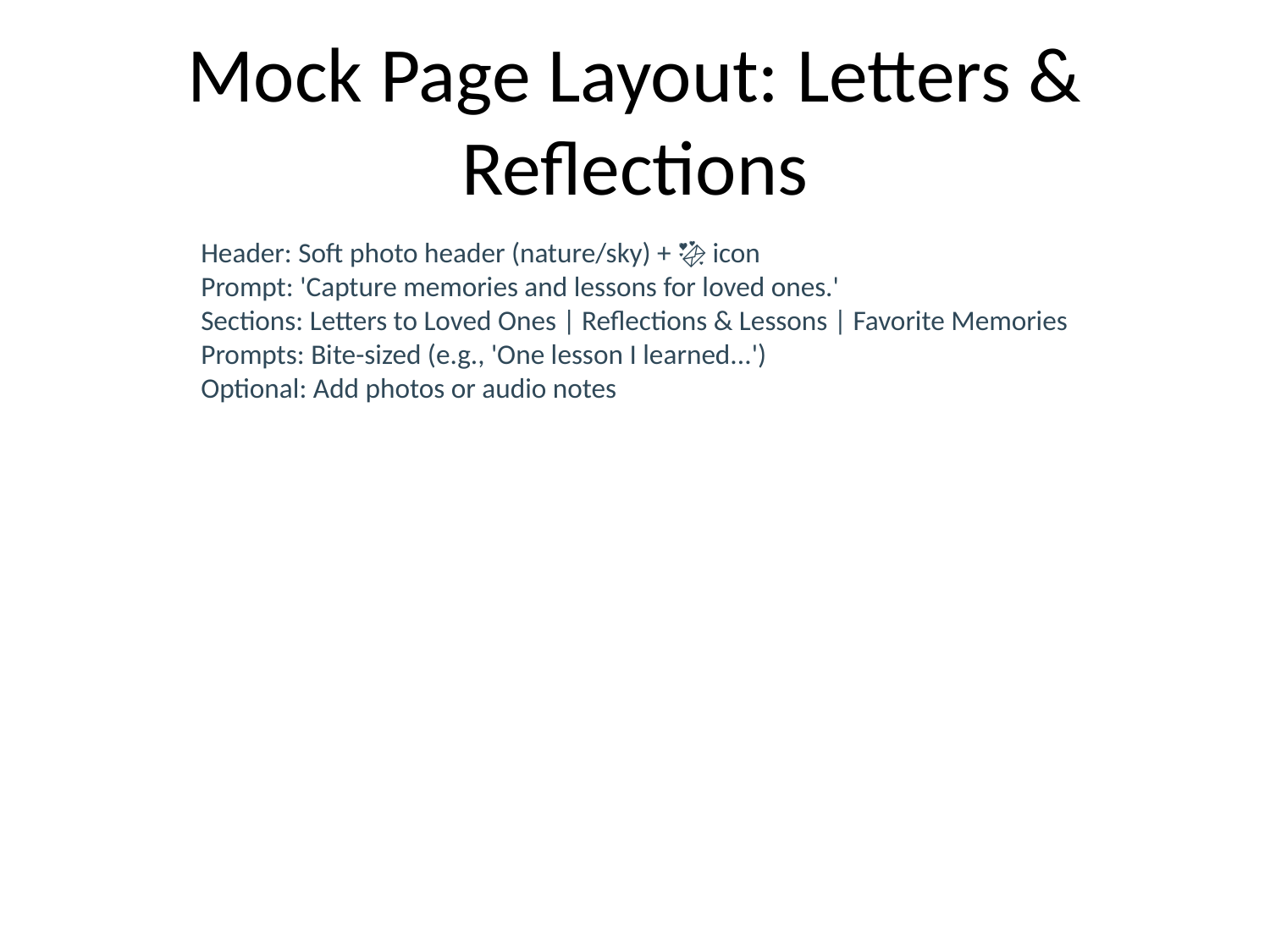

# Mock Page Layout: Letters & Reflections

Header: Soft photo header (nature/sky) + 💌 icon
Prompt: 'Capture memories and lessons for loved ones.'
Sections: Letters to Loved Ones | Reflections & Lessons | Favorite Memories
Prompts: Bite-sized (e.g., 'One lesson I learned...')
Optional: Add photos or audio notes